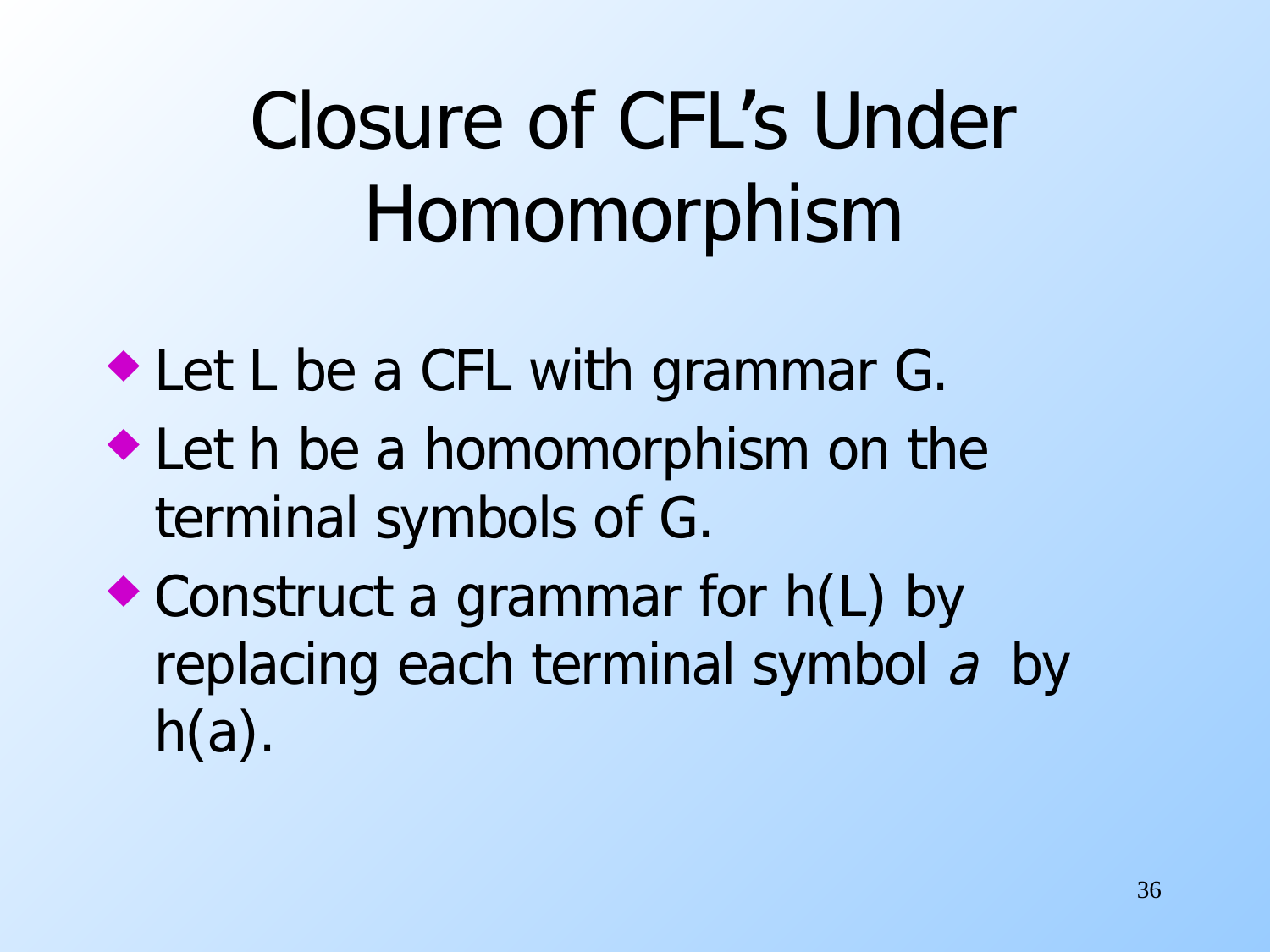

# Closure of CFL’s Under Homomorphism
Let L be a CFL with grammar G.
Let h be a homomorphism on the terminal symbols of G.
Construct a grammar for h(L) by replacing each terminal symbol a  by h(a).
36